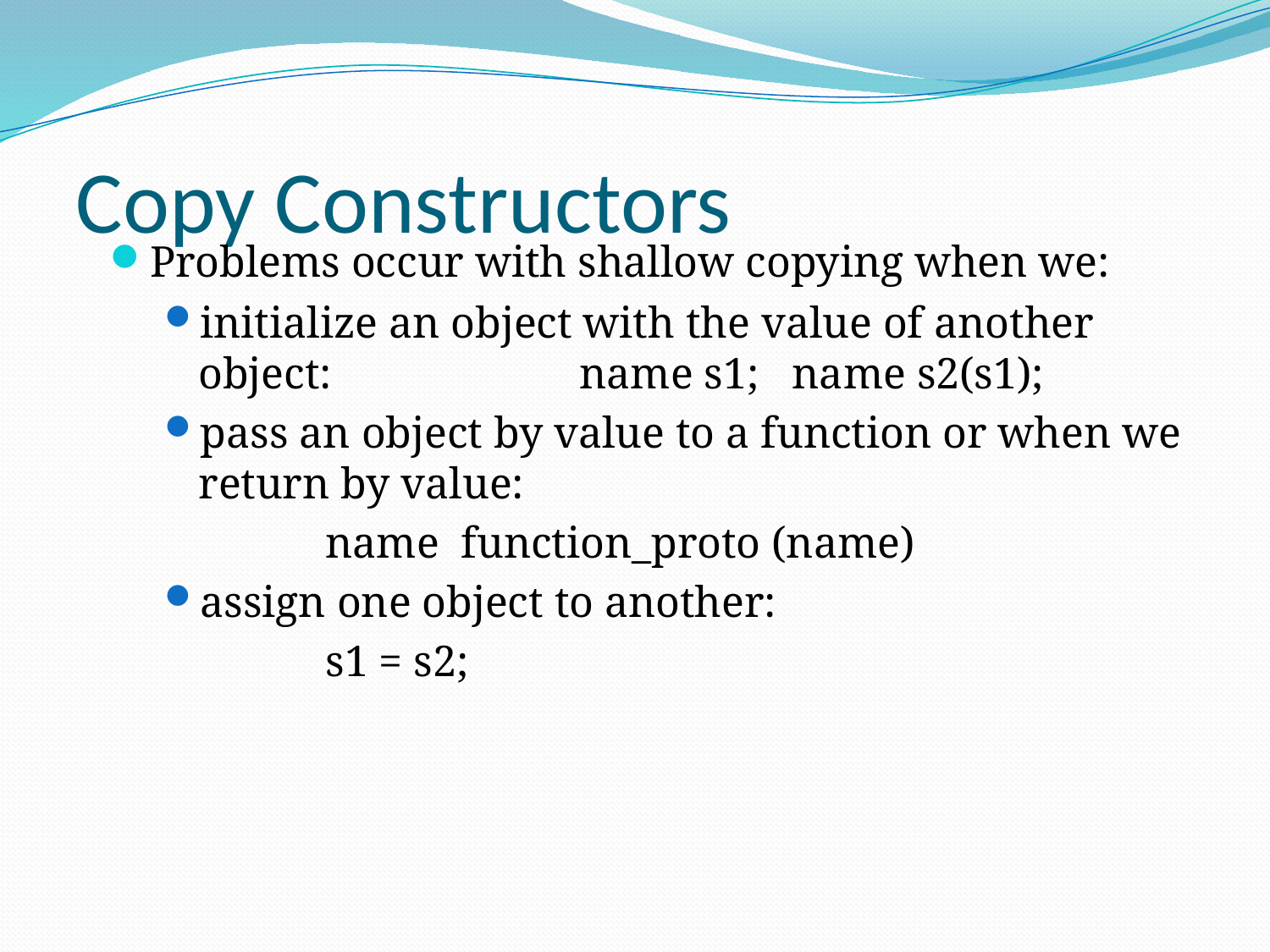

# Copy Constructors
Problems occur with shallow copying when we:
initialize an object with the value of another object:		name s1;   name s2(s1);
pass an object by value to a function or when we return by value:
		name  function_proto (name)
assign one object to another:
		s1 = s2;